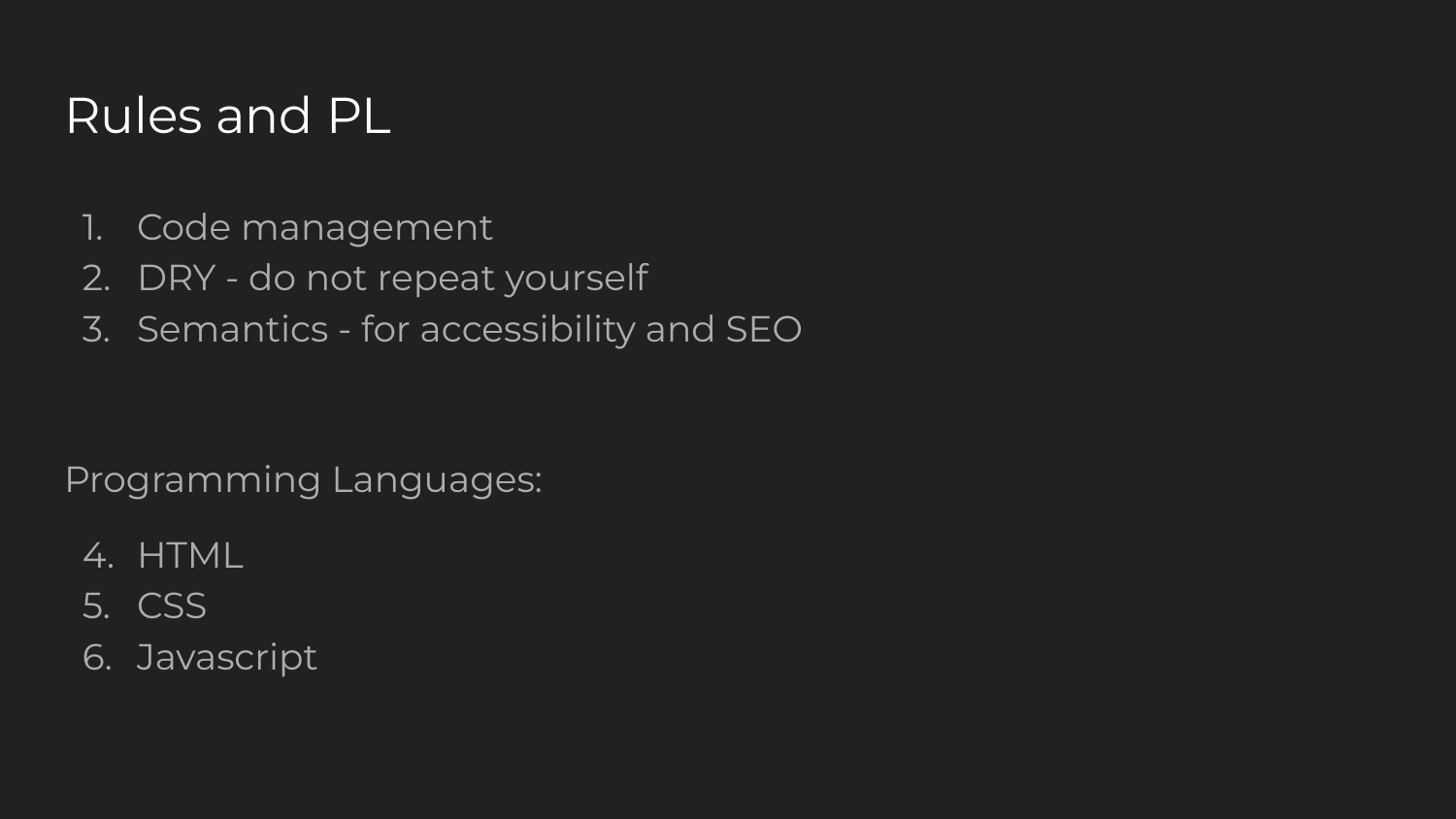

# Rules and PL
Code management
DRY - do not repeat yourself
Semantics - for accessibility and SEO

Programming Languages:
HTML
CSS
Javascript